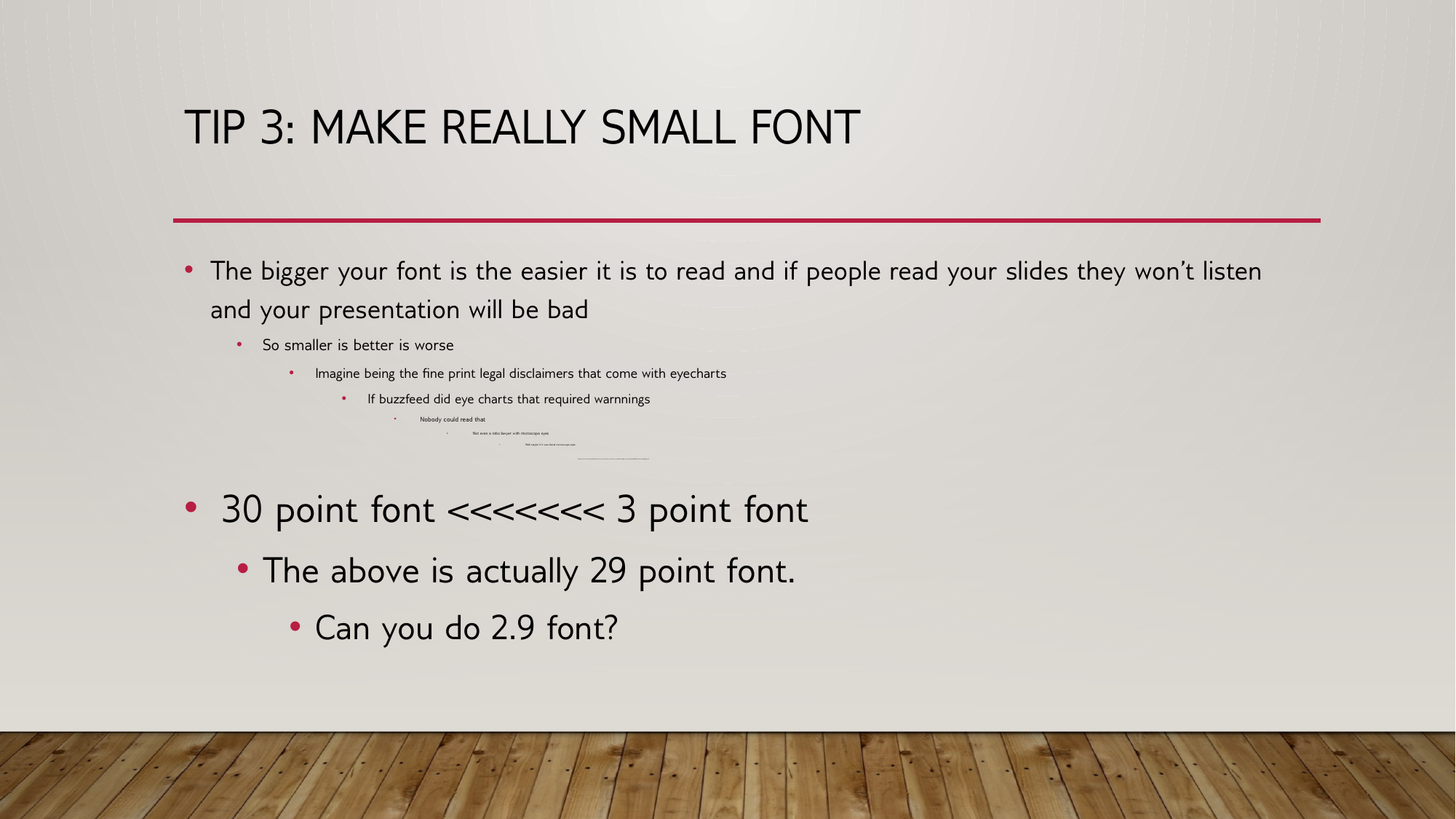

# Tip 3: Make really small font
The bigger your font is the easier it is to read and if people read your slides they won’t listen and your presentation will be bad
So smaller is better is worse
Imagine being the fine print legal disclaimers that come with eyecharts
If buzzfeed did eye charts that required warnnings
Nobody could read that
Not even a robo lawyer with microscope eyes
Well maybe if it was literal microscope eyes
At this point I can’t even read this and it’s two point font so who knows what this might even say but thankfully I’m bnot reading my sli
 30 point font <<<<<<< 3 point font
The above is actually 29 point font.
Can you do 2.9 font?